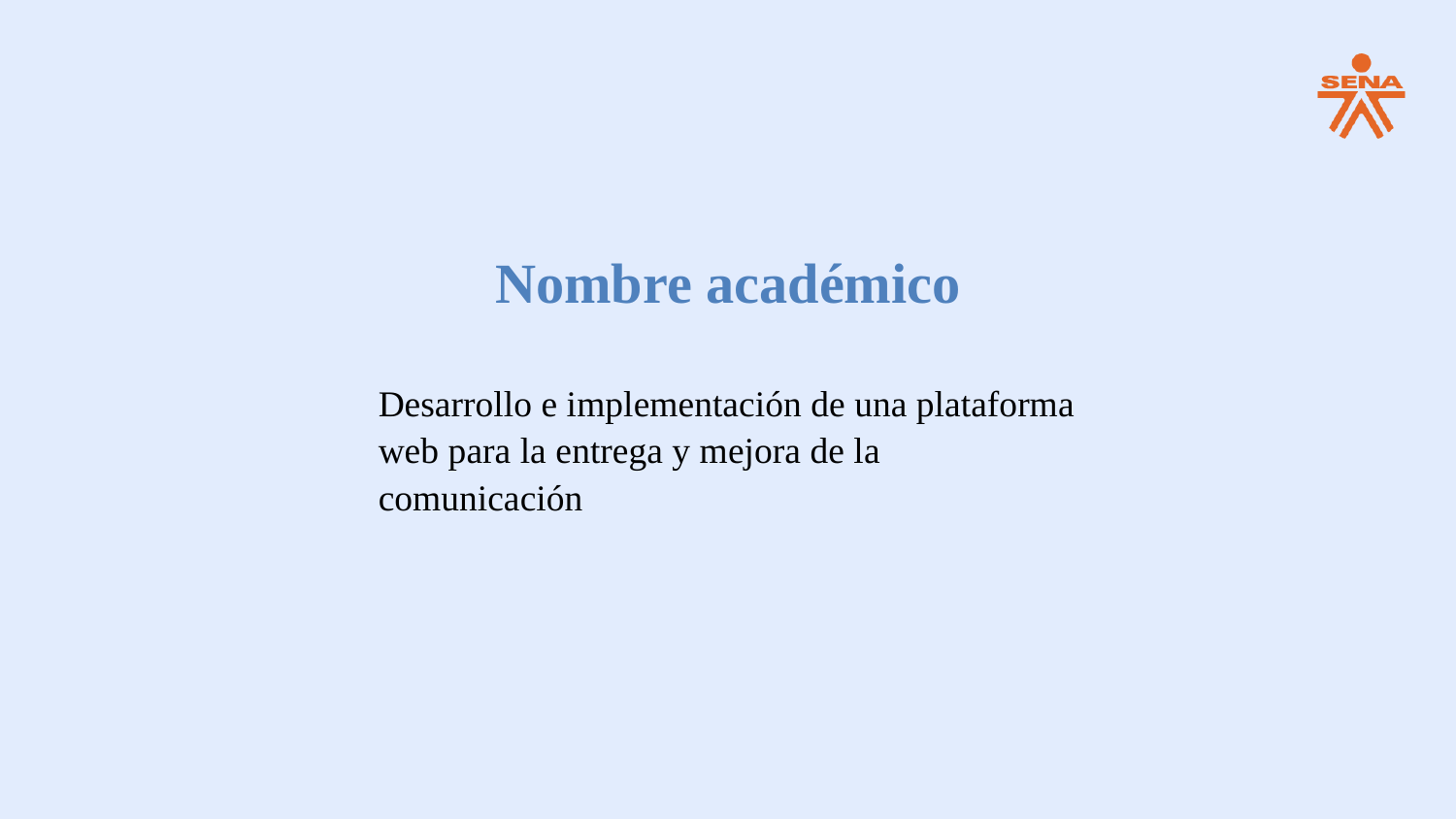

Nombre académico

Desarrollo e implementación de una plataforma web para la entrega y mejora de la comunicación